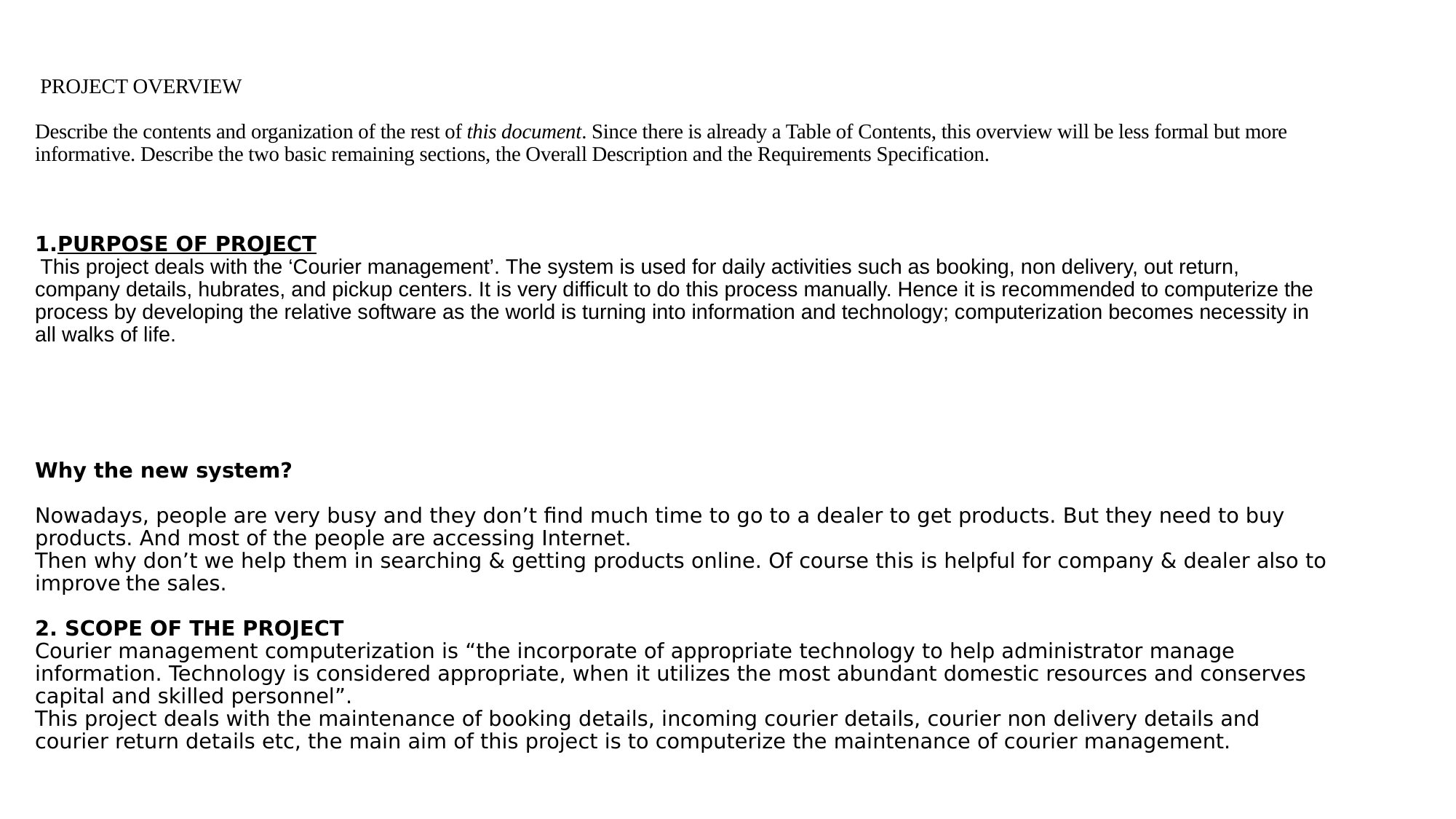

# PROJECT OVERVIEW   Describe the contents and organization of the rest of this document. Since there is already a Table of Contents, this overview will be less formal but more informative. Describe the two basic remaining sections, the Overall Description and the Requirements Specification.       1.PURPOSE OF PROJECT This project deals with the ‘Courier management’. The system is used for daily activities such as booking, non delivery, out return, company details, hubrates, and pickup centers. It is very difficult to do this process manually. Hence it is recommended to computerize the process by developing the relative software as the world is turning into information and technology; computerization becomes necessity in all walks of life.           Why the new system?   Nowadays, people are very busy and they don’t find much time to go to a dealer to get products. But they need to buy products. And most of the people are accessing Internet. Then why don’t we help them in searching & getting products online. Of course this is helpful for company & dealer also to improve the sales.   2. SCOPE OF THE PROJECT Courier management computerization is “the incorporate of appropriate technology to help administrator manage information. Technology is considered appropriate, when it utilizes the most abundant domestic resources and conserves capital and skilled personnel”. This project deals with the maintenance of booking details, incoming courier details, courier non delivery details and courier return details etc, the main aim of this project is to computerize the maintenance of courier management.